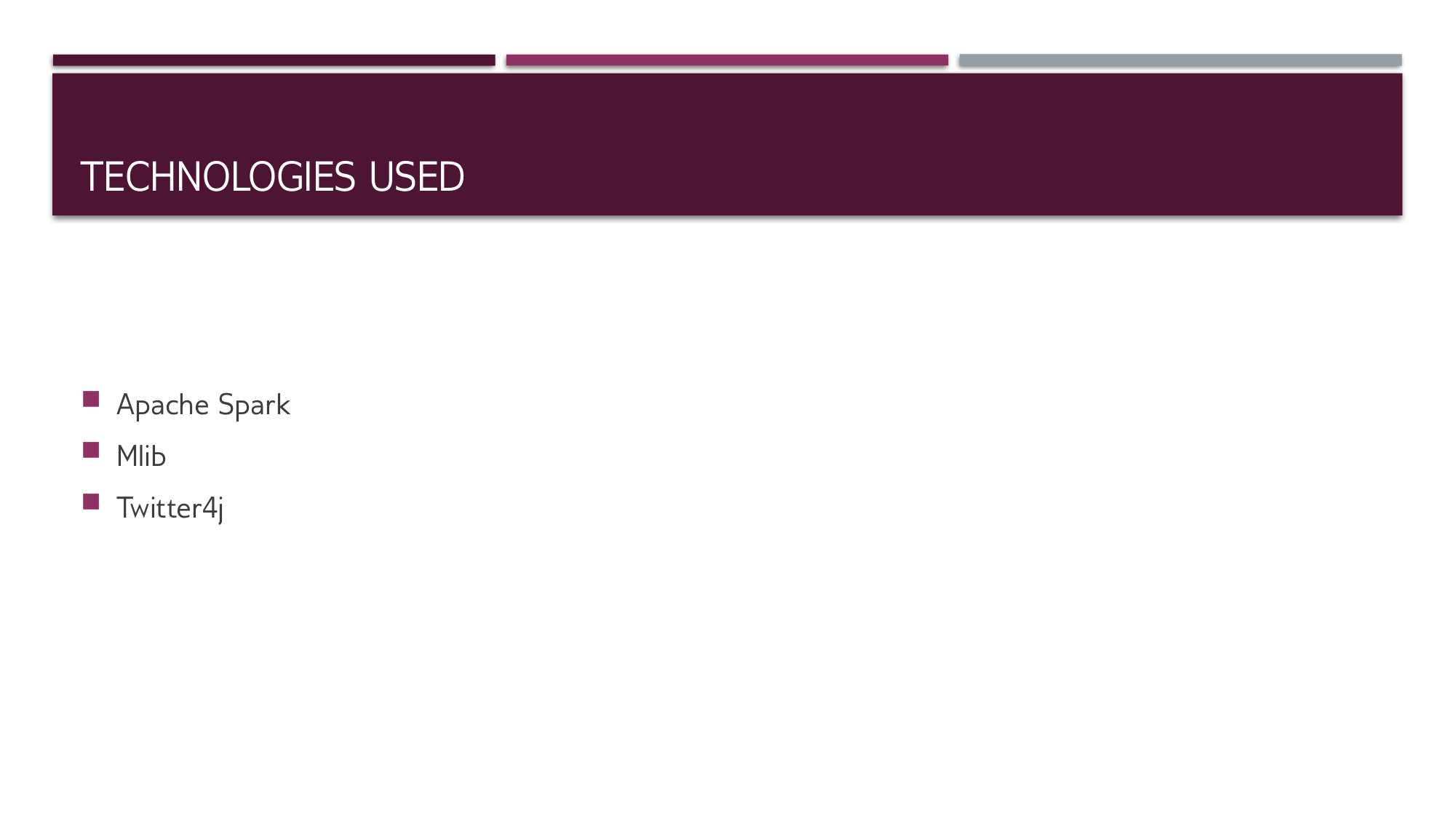

# TECHNOLOGIES USED
Apache Spark
Mlib
Twitter4j